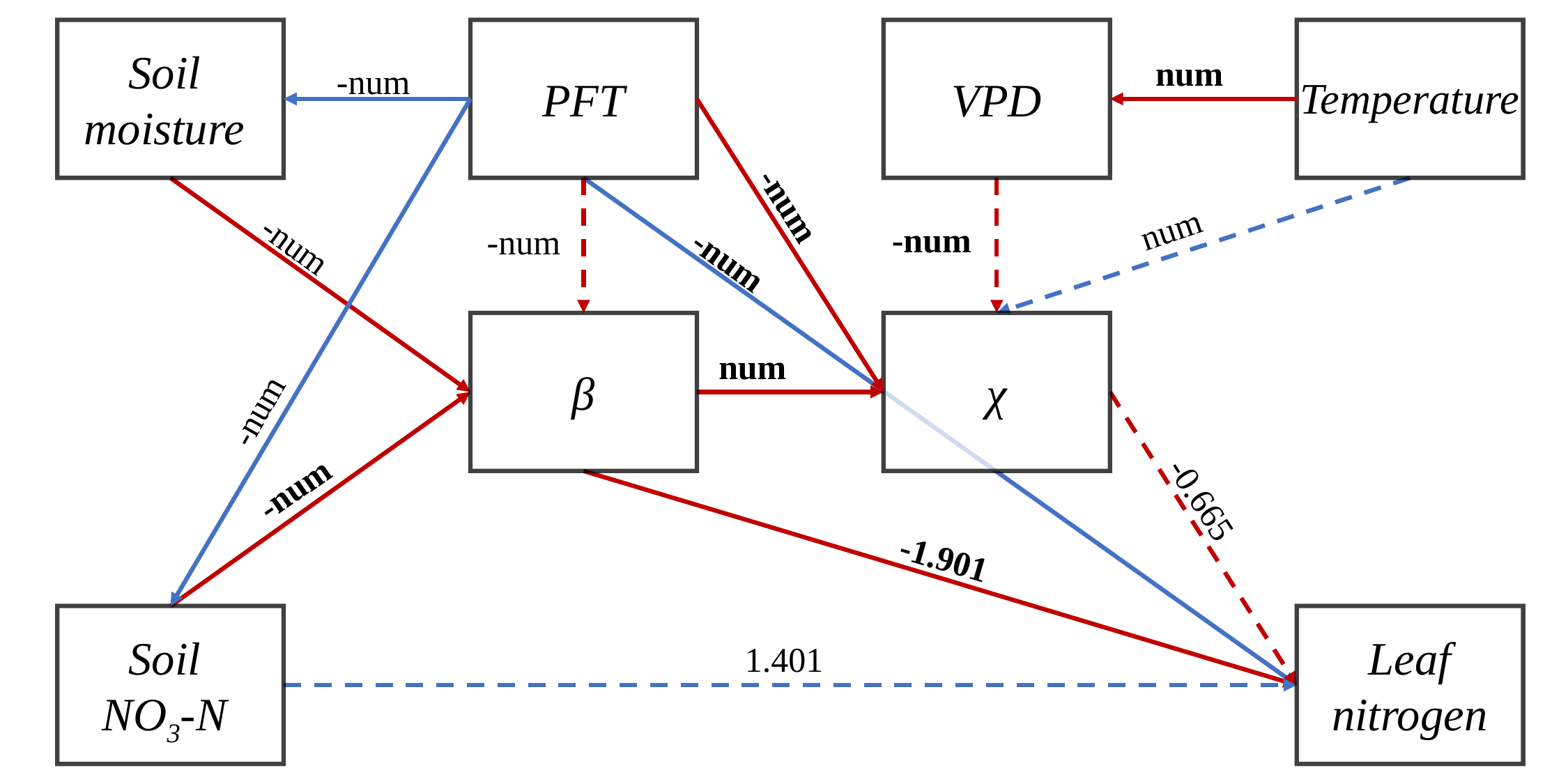

Soil
moisture
num
-num
Temperature
VPD
PFT
-num
num
-num
-num
-num
-num

num
χ
β
-num
-num
-0.665
-1.901

Soil
NO3-N
Leaf
nitrogen
1.401